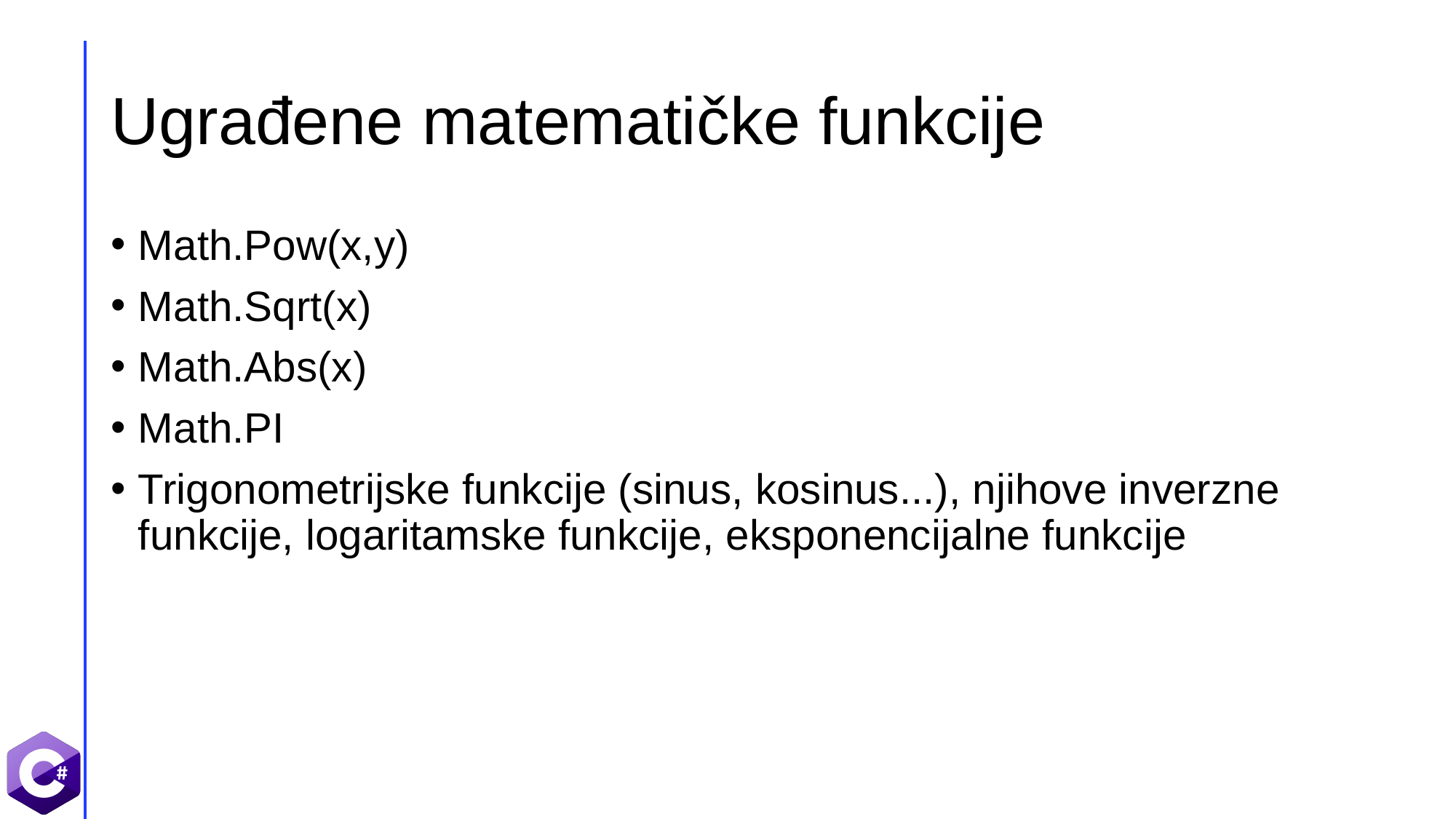

# Ugrađene matematičke funkcije
Math.Pow(x,y)
Math.Sqrt(x)
Math.Abs(x)
Math.PI
Trigonometrijske funkcije (sinus, kosinus...), njihove inverzne funkcije, logaritamske funkcije, eksponencijalne funkcije